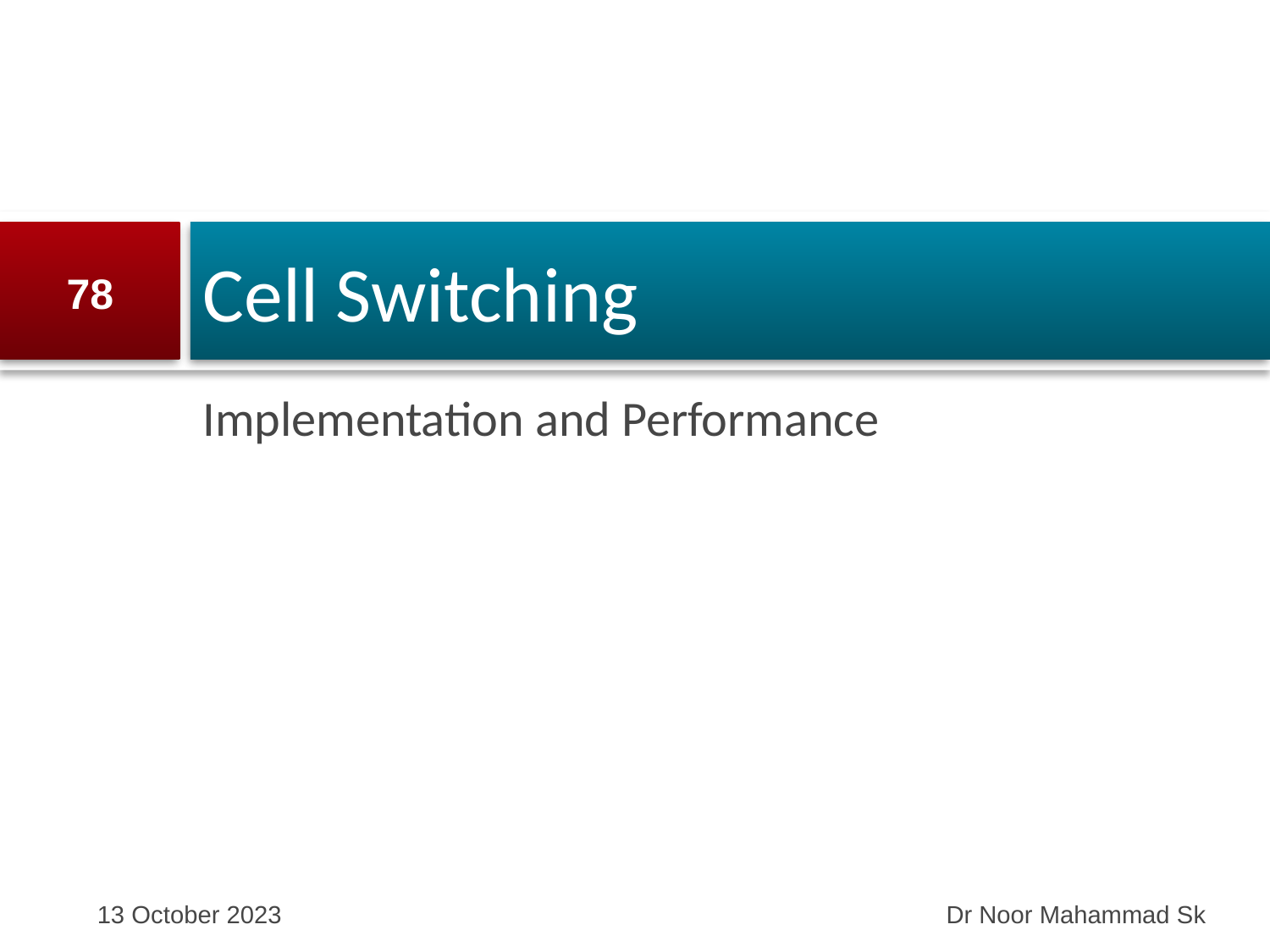

# Cell Switching
78
Implementation and Performance
Dr Noor Mahammad Sk
13 October 2023